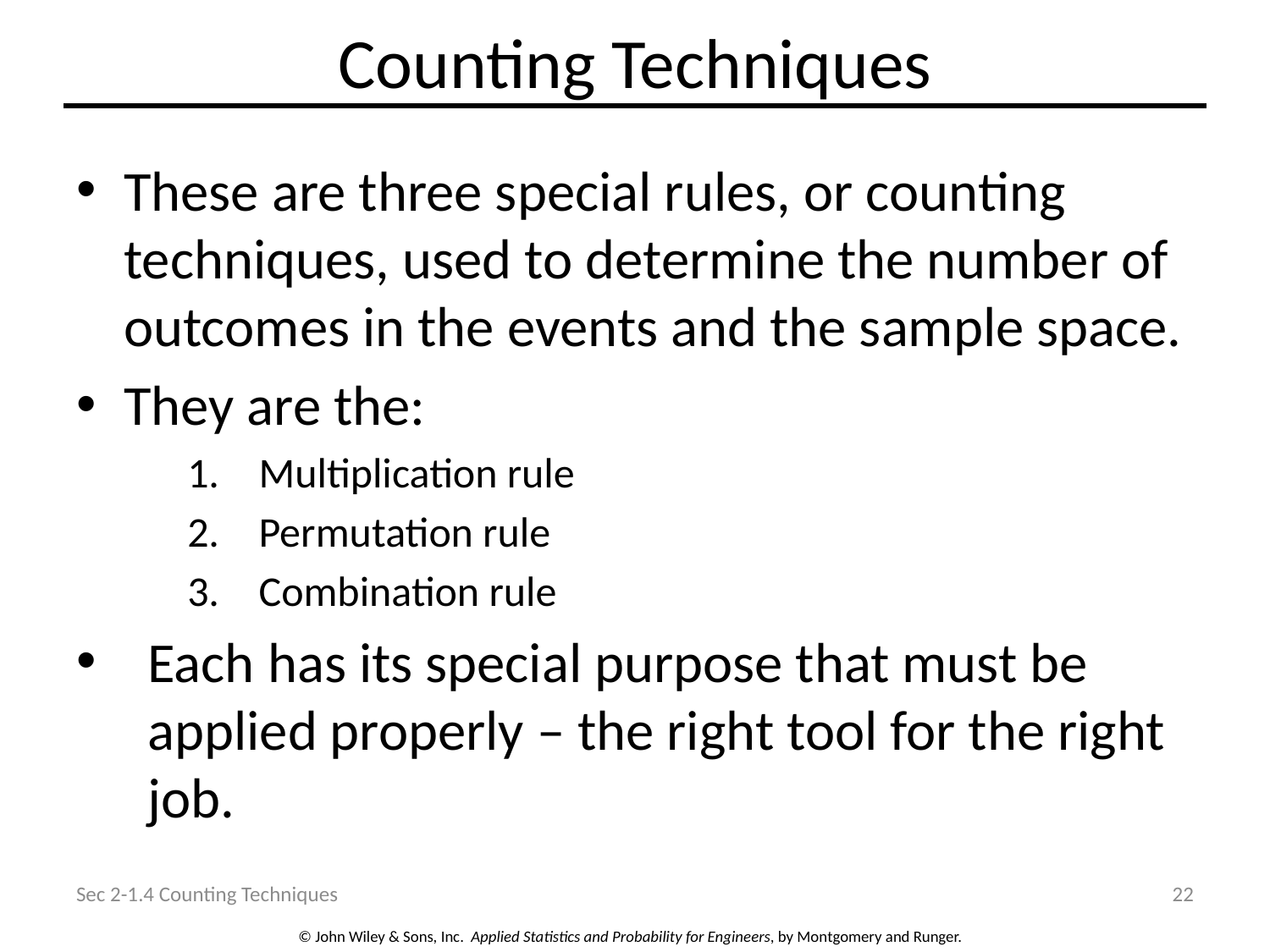

# Counting Techniques
These are three special rules, or counting techniques, used to determine the number of outcomes in the events and the sample space.
They are the:
Multiplication rule
Permutation rule
Combination rule
Each has its special purpose that must be applied properly – the right tool for the right job.

Sec 2-1.4 Counting Techniques
22